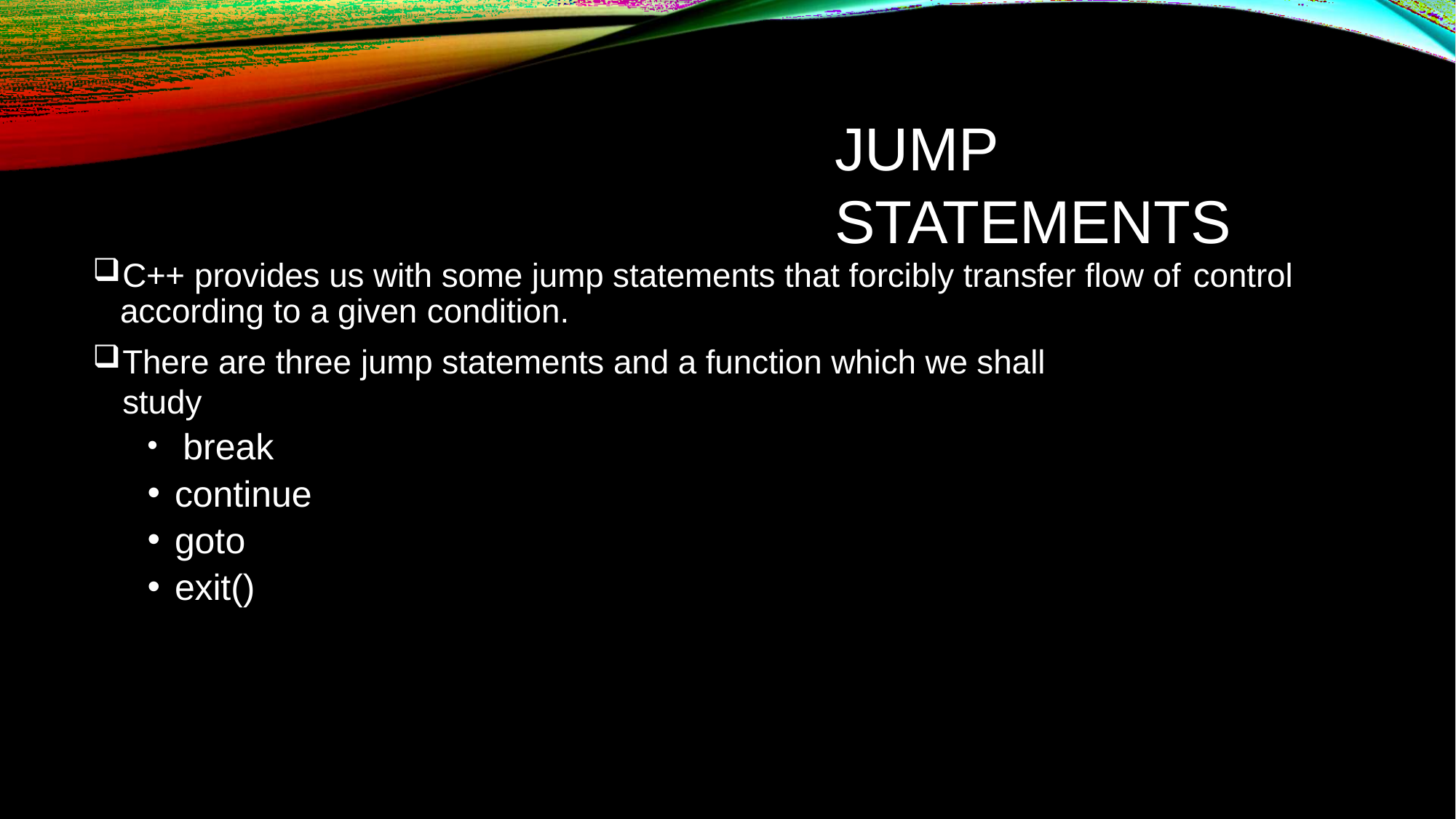

# JUMP STATEMENTS
C++ provides us with some jump statements that forcibly transfer flow of control
according to a given condition.
There are three jump statements and a function which we shall study
break
continue
goto
exit()